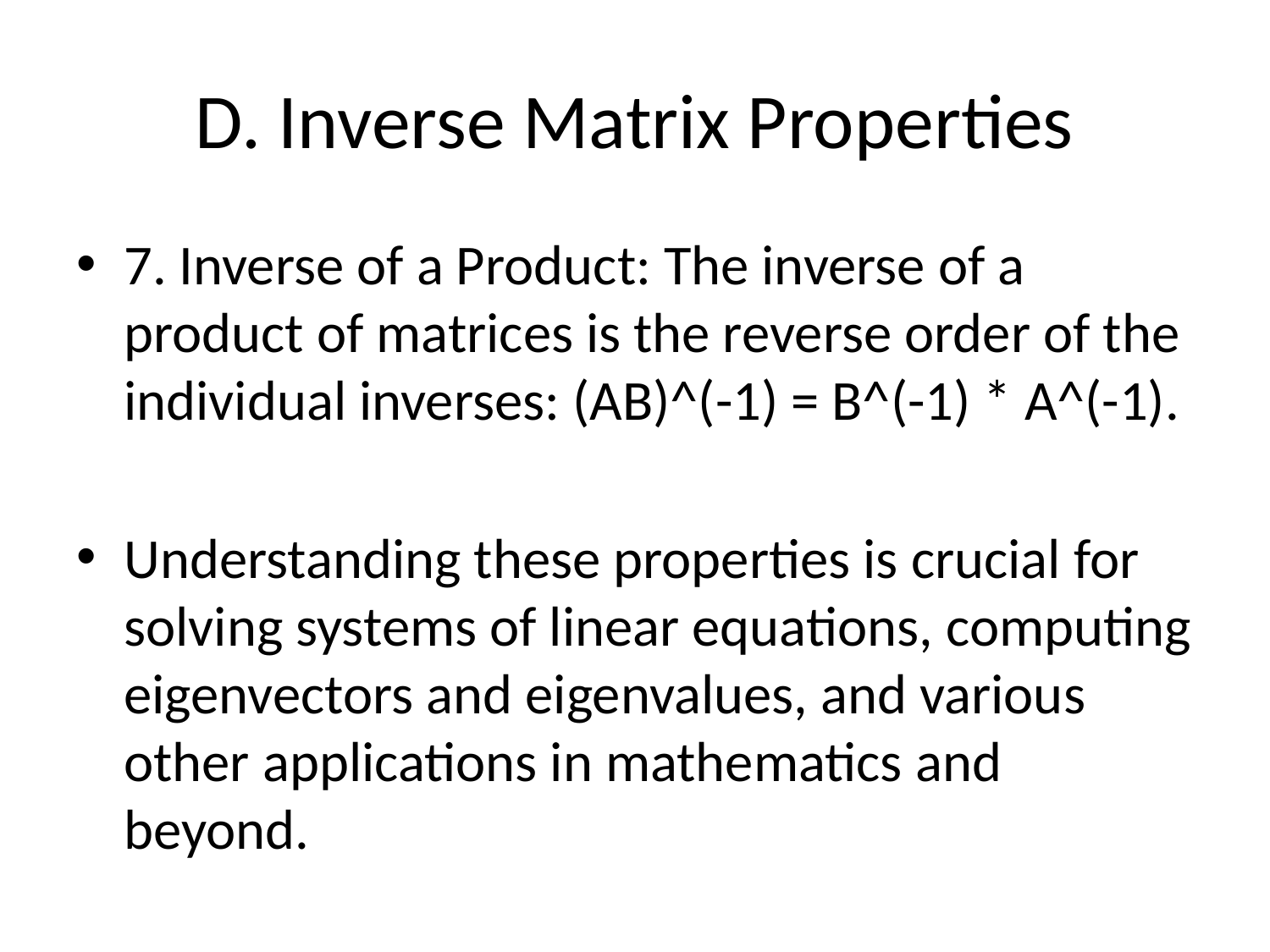

# D. Inverse Matrix Properties
7. Inverse of a Product: The inverse of a product of matrices is the reverse order of the individual inverses: (AB)^(-1) = B^(-1) * A^(-1).

Understanding these properties is crucial for solving systems of linear equations, computing eigenvectors and eigenvalues, and various other applications in mathematics and beyond.